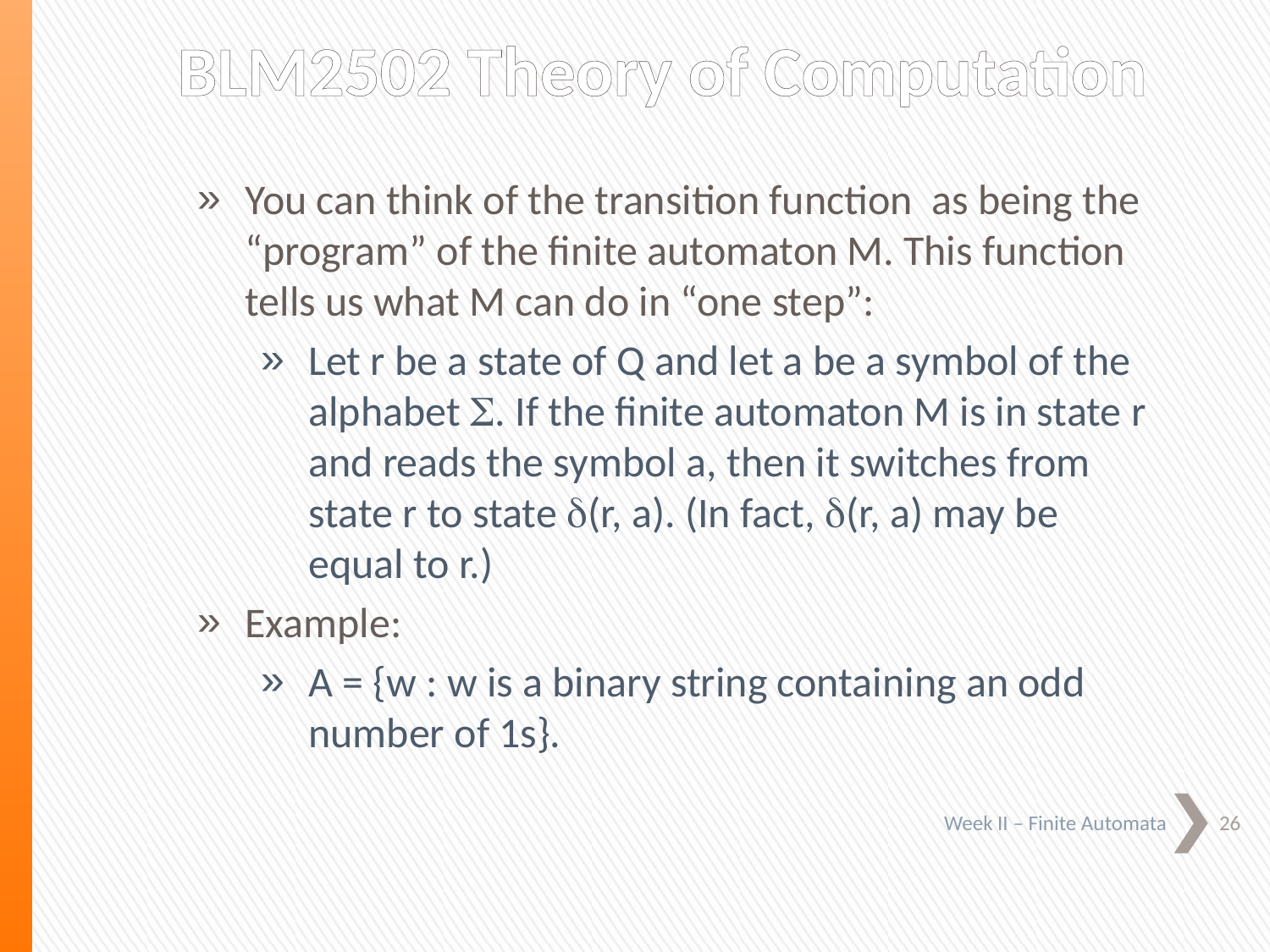

# BLM2502 Theory of Computation

You can think of the transition function  as being the “program” of the finite automaton M. This function tells us what M can do in “one step”:
Let r be a state of Q and let a be a symbol of the alphabet Σ. If the finite automaton M is in state r and reads the symbol a, then it switches from state r to state δ(r, a). (In fact, δ(r, a) may be equal to r.)
Example:
A = {w : w is a binary string containing an odd number of 1s}.
26
Week II – Finite Automata